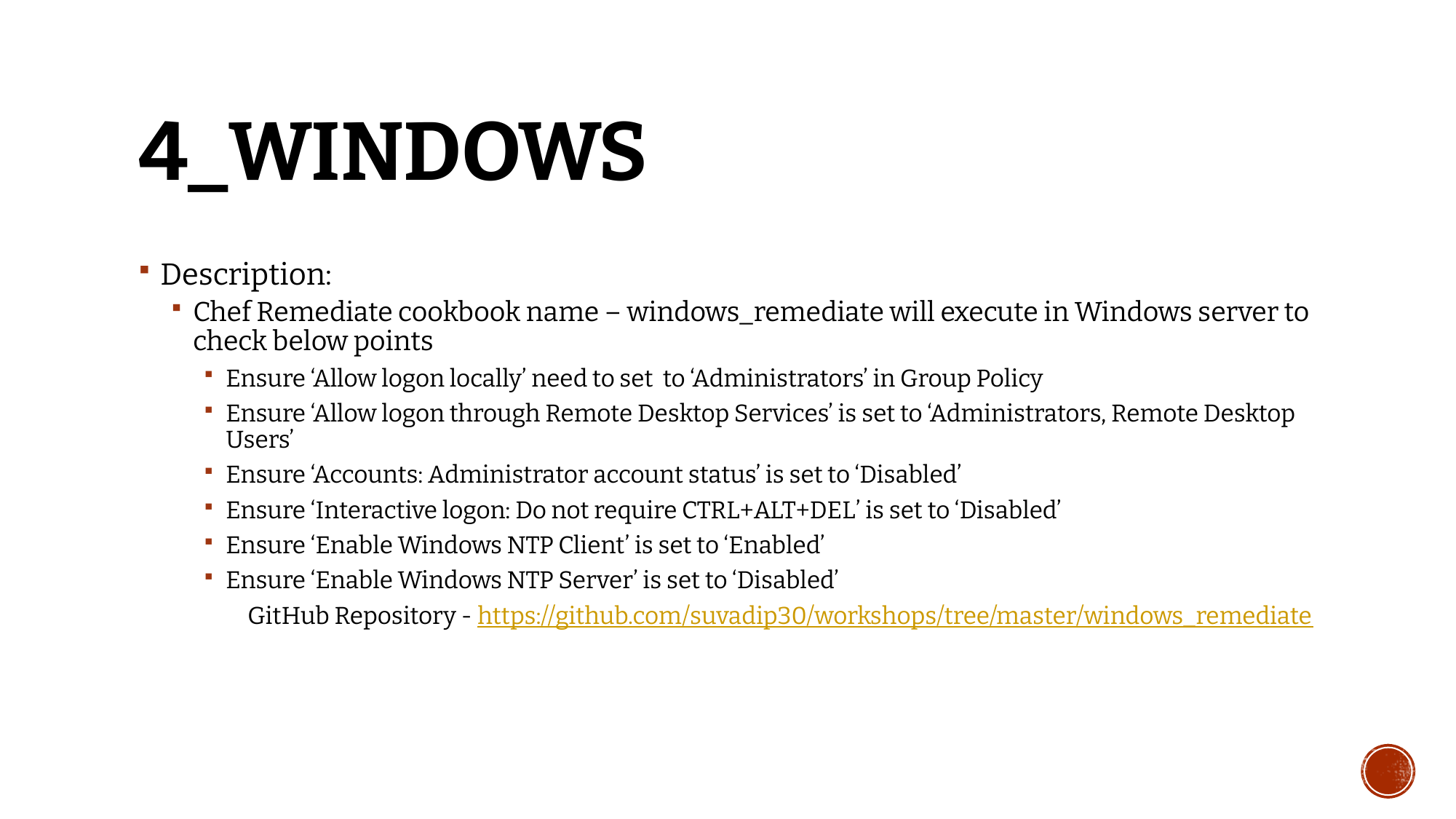

# 4_Windows
Description:
Chef Remediate cookbook name – windows_remediate will execute in Windows server to check below points
Ensure ‘Allow logon locally’ need to set  to ‘Administrators’ in Group Policy
Ensure ‘Allow logon through Remote Desktop Services’ is set to ‘Administrators, Remote Desktop Users’
Ensure ‘Accounts: Administrator account status’ is set to ‘Disabled’
Ensure ‘Interactive logon: Do not require CTRL+ALT+DEL’ is set to ‘Disabled’
Ensure ‘Enable Windows NTP Client’ is set to ‘Enabled’
Ensure ‘Enable Windows NTP Server’ is set to ‘Disabled’
GitHub Repository - https://github.com/suvadip30/workshops/tree/master/windows_remediate